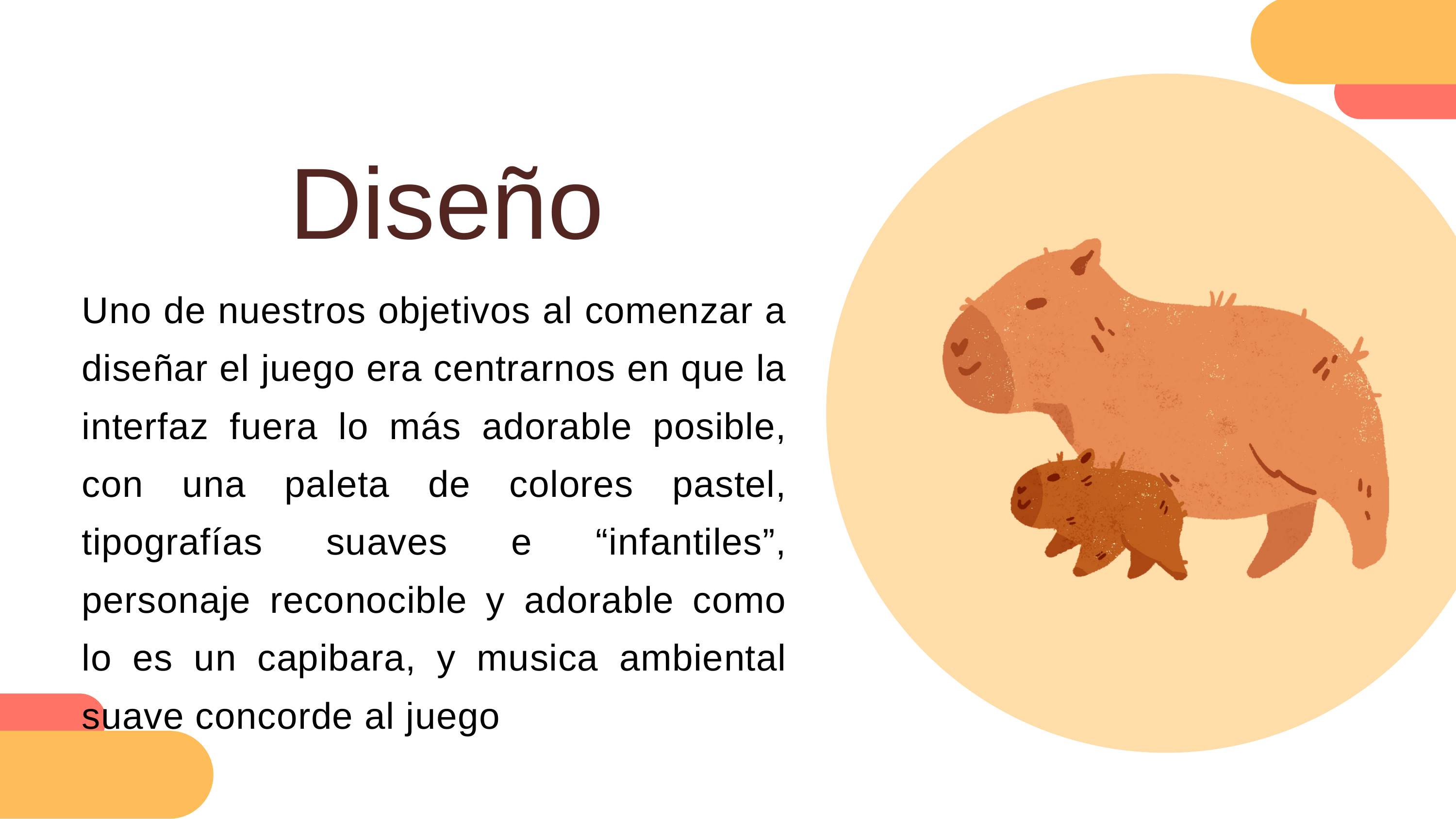

Diseño

Uno de nuestros objetivos al comenzar a diseñar el juego era centrarnos en que la interfaz fuera lo más adorable posible, con una paleta de colores pastel, tipografías suaves e “infantiles”, personaje reconocible y adorable como lo es un capibara, y musica ambiental suave concorde al juego